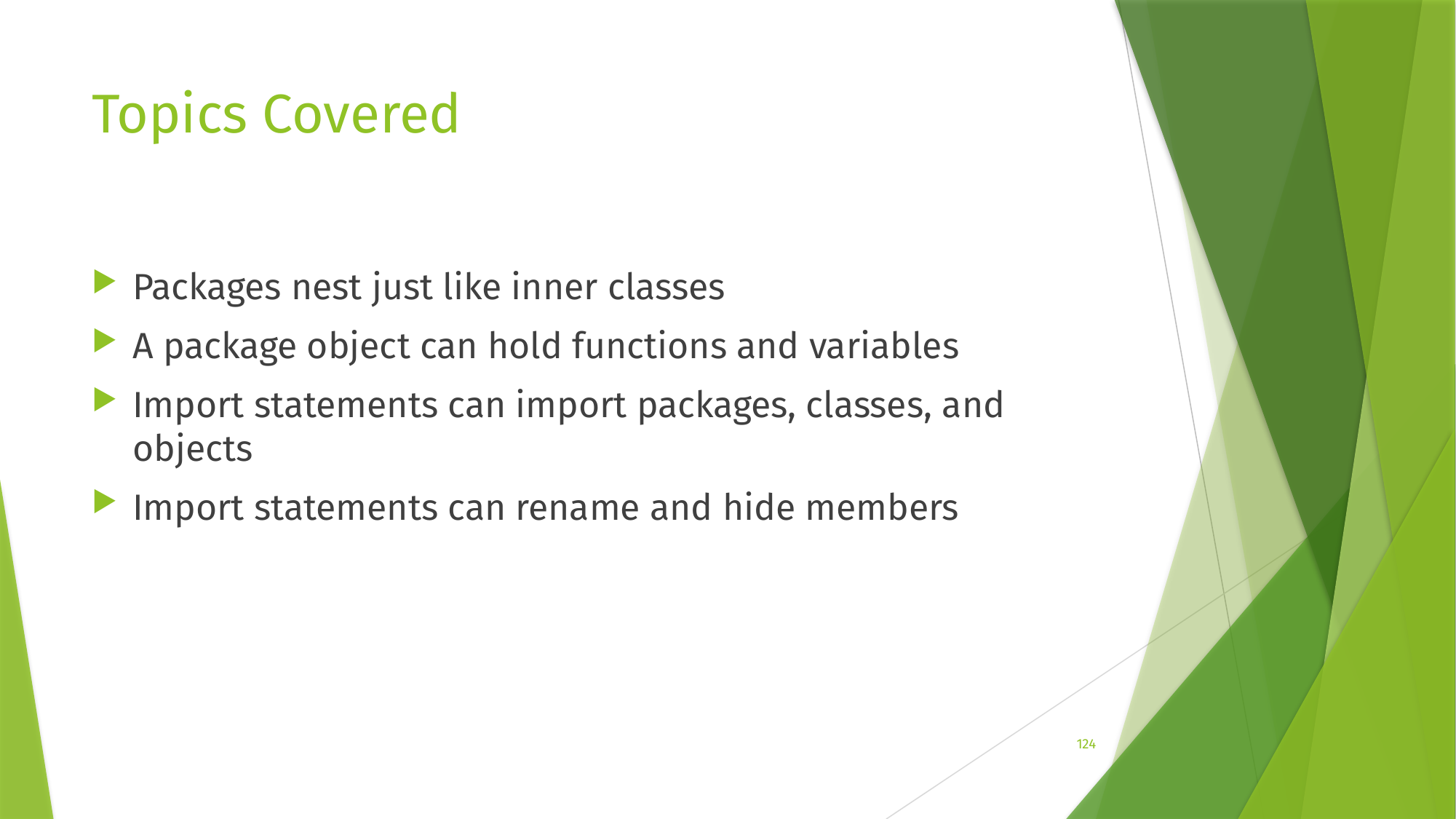

# Topics Covered
Packages nest just like inner classes
A package object can hold functions and variables
Import statements can import packages, classes, and objects
Import statements can rename and hide members

124